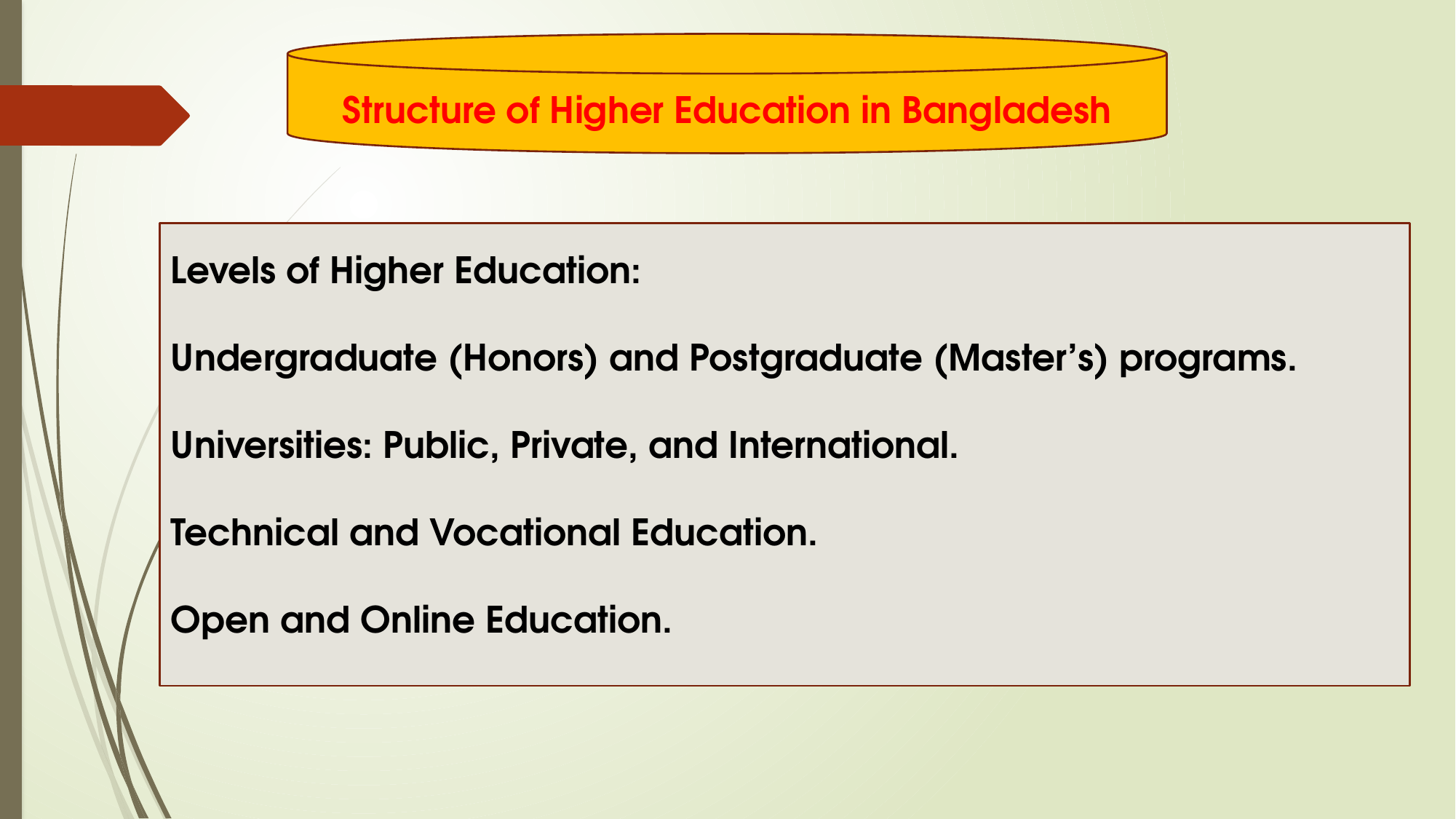

Structure of Higher Education in Bangladesh

Levels of Higher Education:
Undergraduate (Honors) and Postgraduate (Master’s) programs.

Universities: Public, Private, and International.
Technical and Vocational Education.

Open and Online Education.